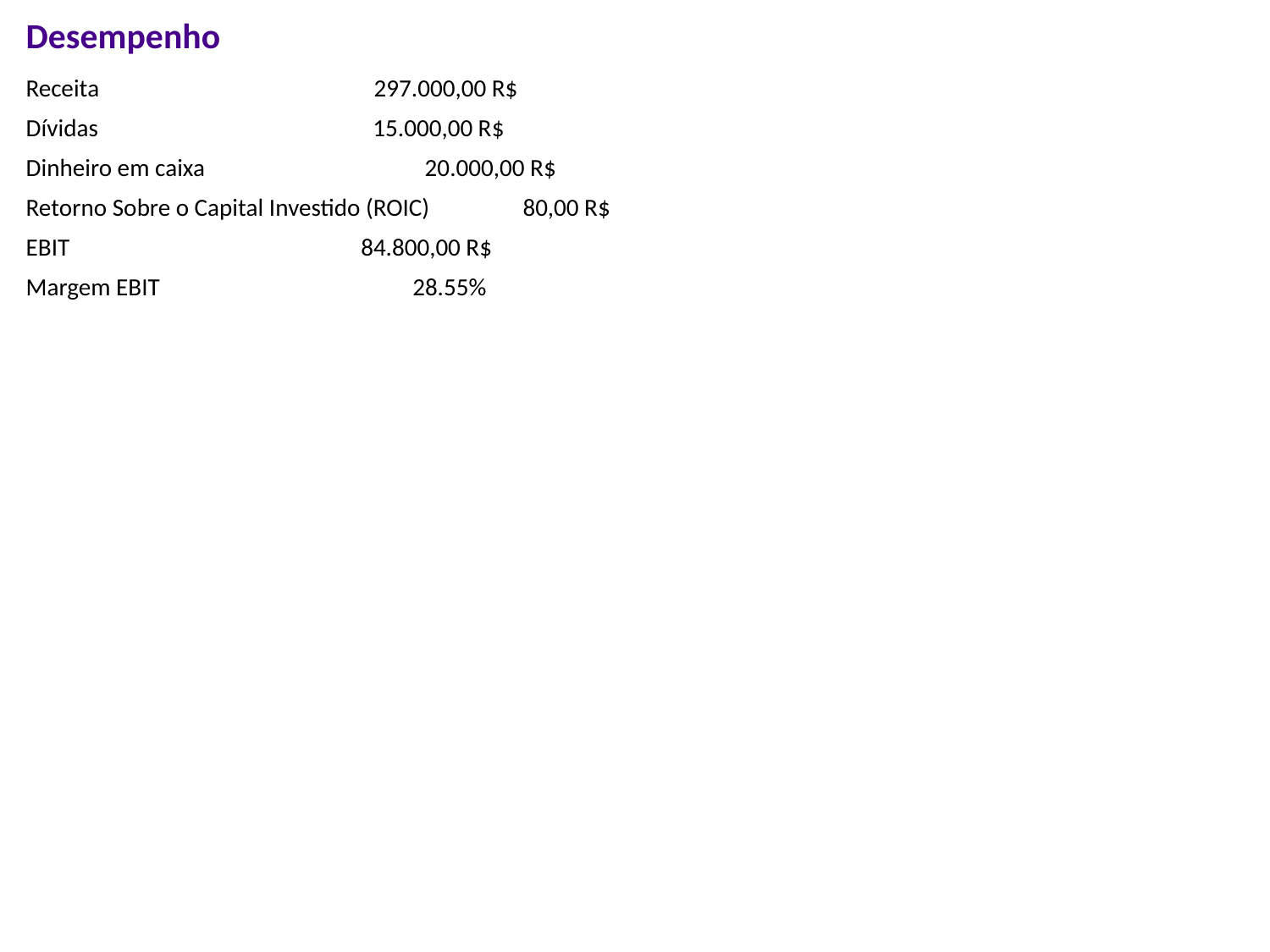

Desempenho
Receita                                                  297.000,00 R$
Dívidas                                                  15.000,00 R$
Dinheiro em caixa                                        20.000,00 R$
Retorno Sobre o Capital Investido (ROIC)                 80,00 R$
EBIT                                                     84.800,00 R$
Margem EBIT                                              28.55%